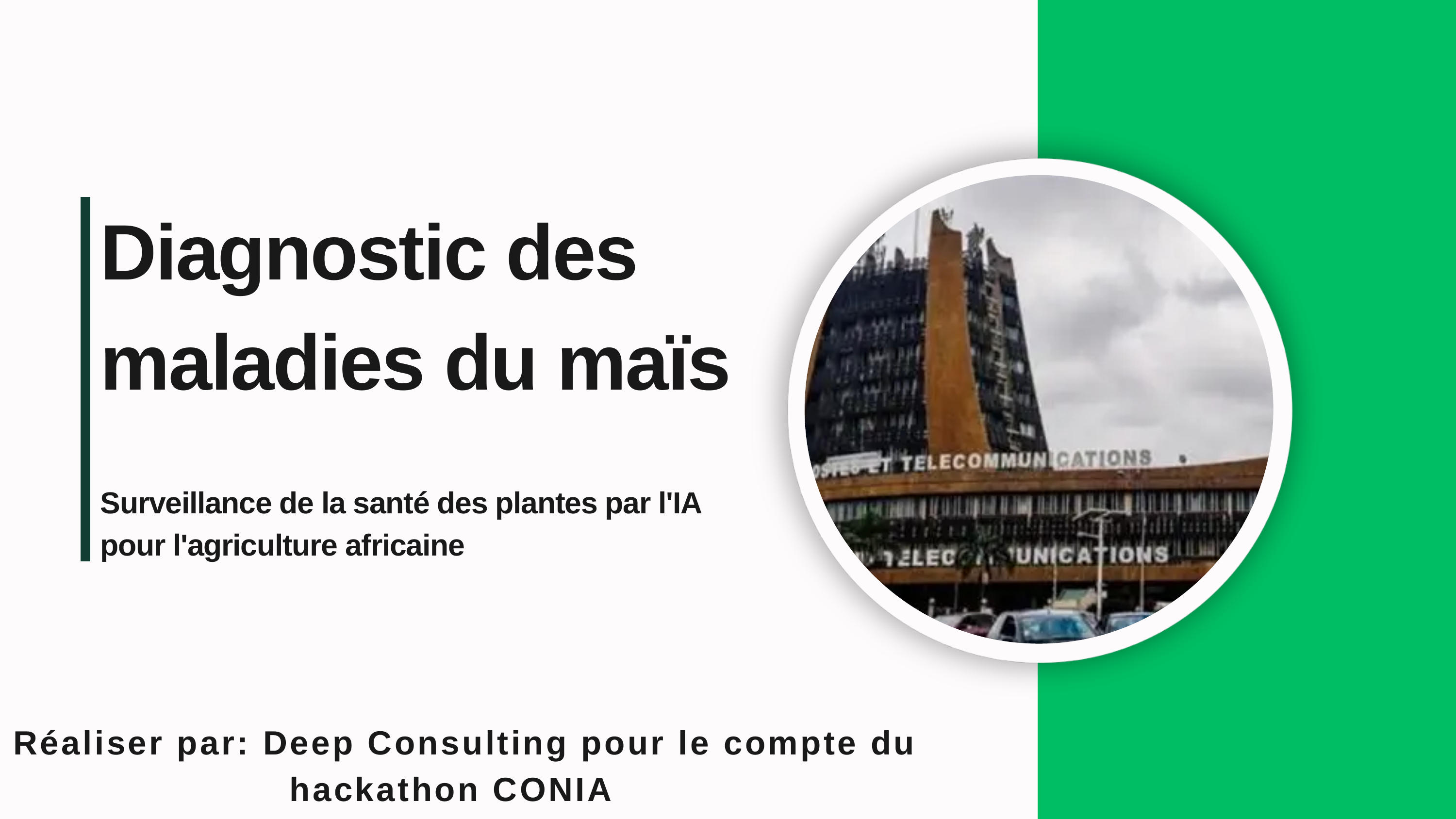

Diagnostic des
maladies du maïs

Surveillance de la santé des plantes par l'IA pour l'agriculture africaine
Réaliser par: Deep Consulting pour le compte du
                       hackathon CONIA